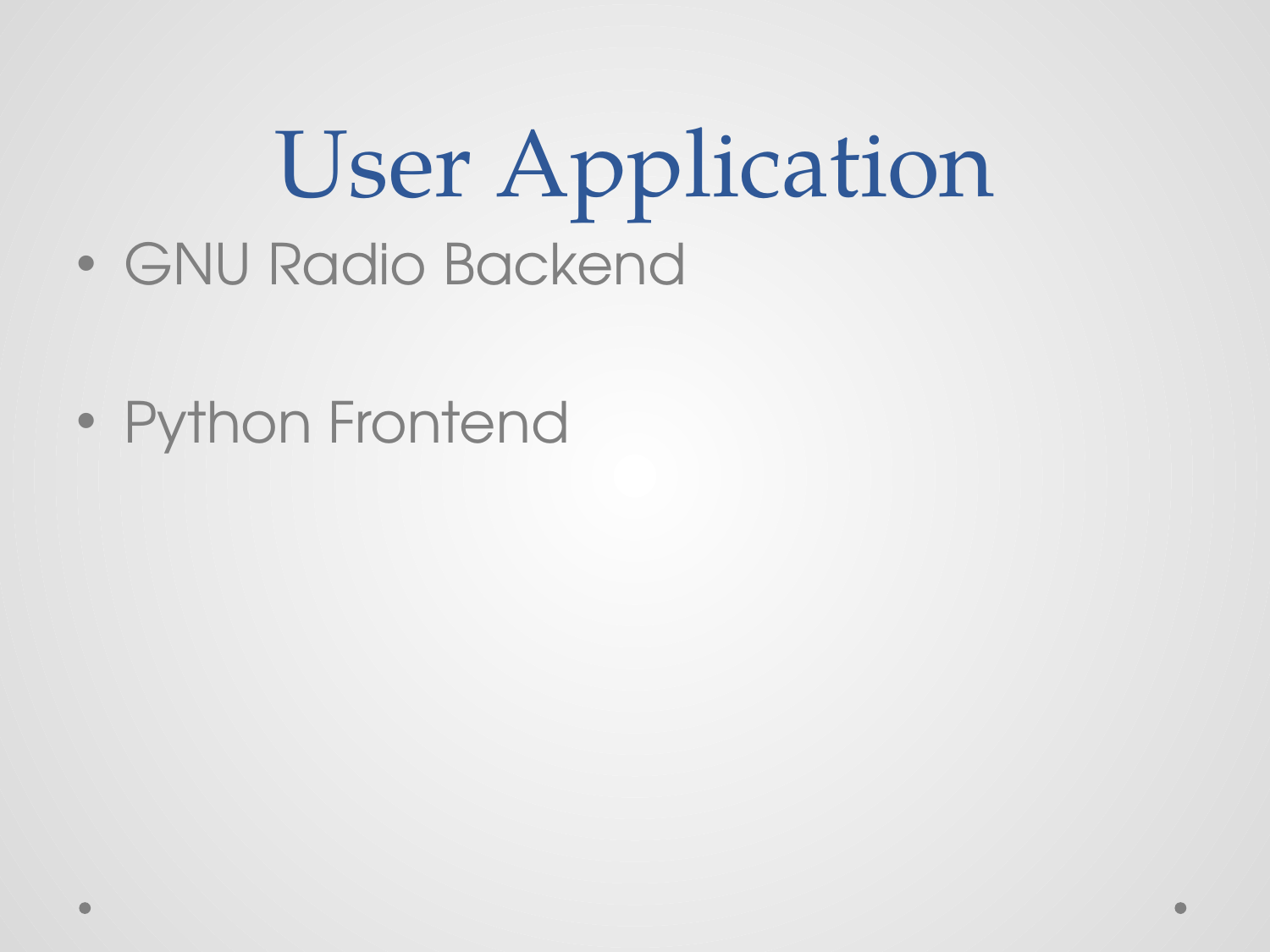

# User Application
GNU Radio Backend

Python Frontend